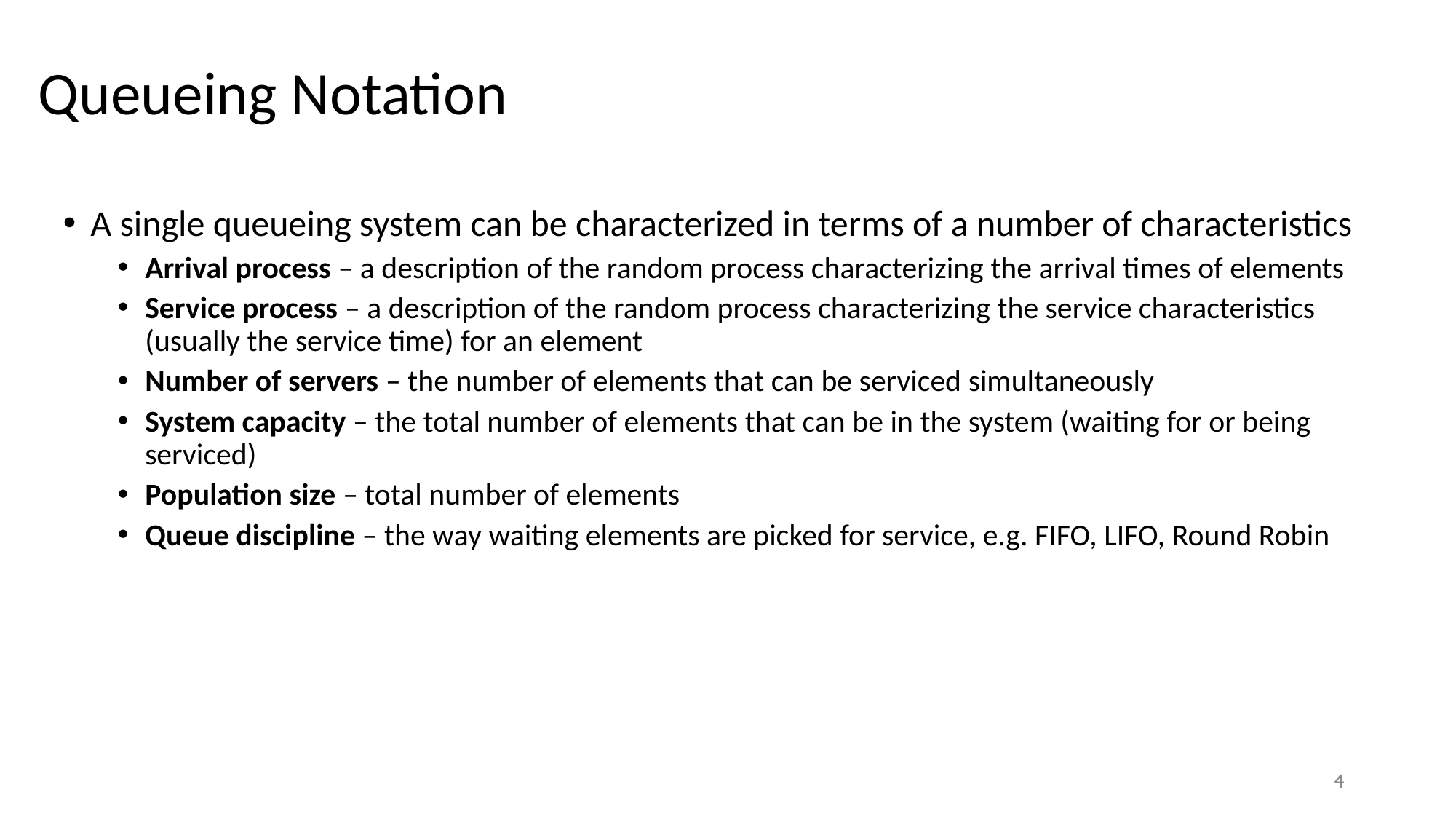

# Queueing Notation
A single queueing system can be characterized in terms of a number of characteristics
Arrival process – a description of the random process characterizing the arrival times of elements
Service process – a description of the random process characterizing the service characteristics (usually the service time) for an element
Number of servers – the number of elements that can be serviced simultaneously
System capacity – the total number of elements that can be in the system (waiting for or being serviced)
Population size – total number of elements
Queue discipline – the way waiting elements are picked for service, e.g. FIFO, LIFO, Round Robin

4